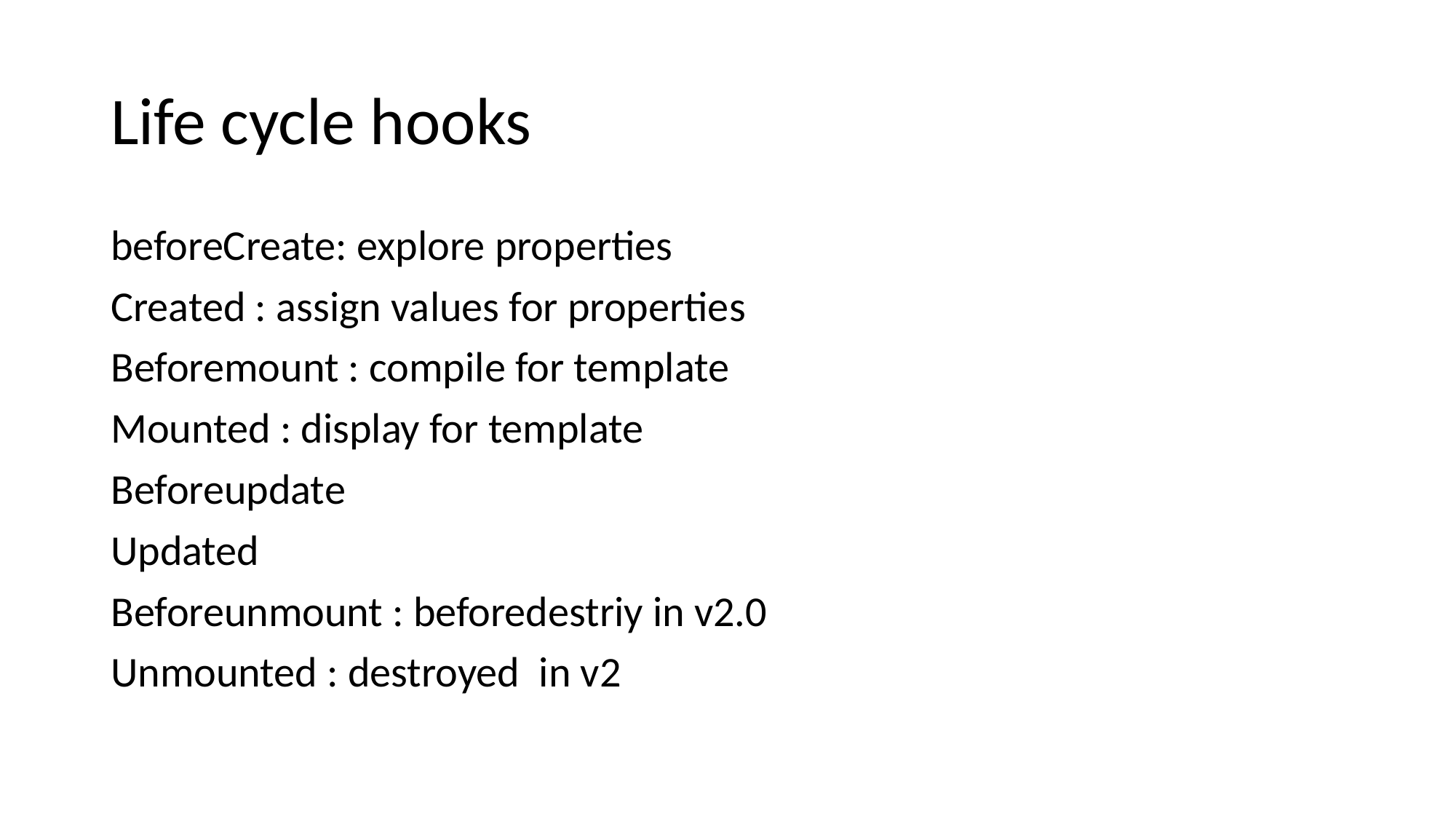

# Life cycle hooks
beforeCreate: explore properties
Created : assign values for properties
Beforemount : compile for template
Mounted : display for template
Beforeupdate
Updated
Beforeunmount : beforedestriy in v2.0
Unmounted : destroyed  in v2